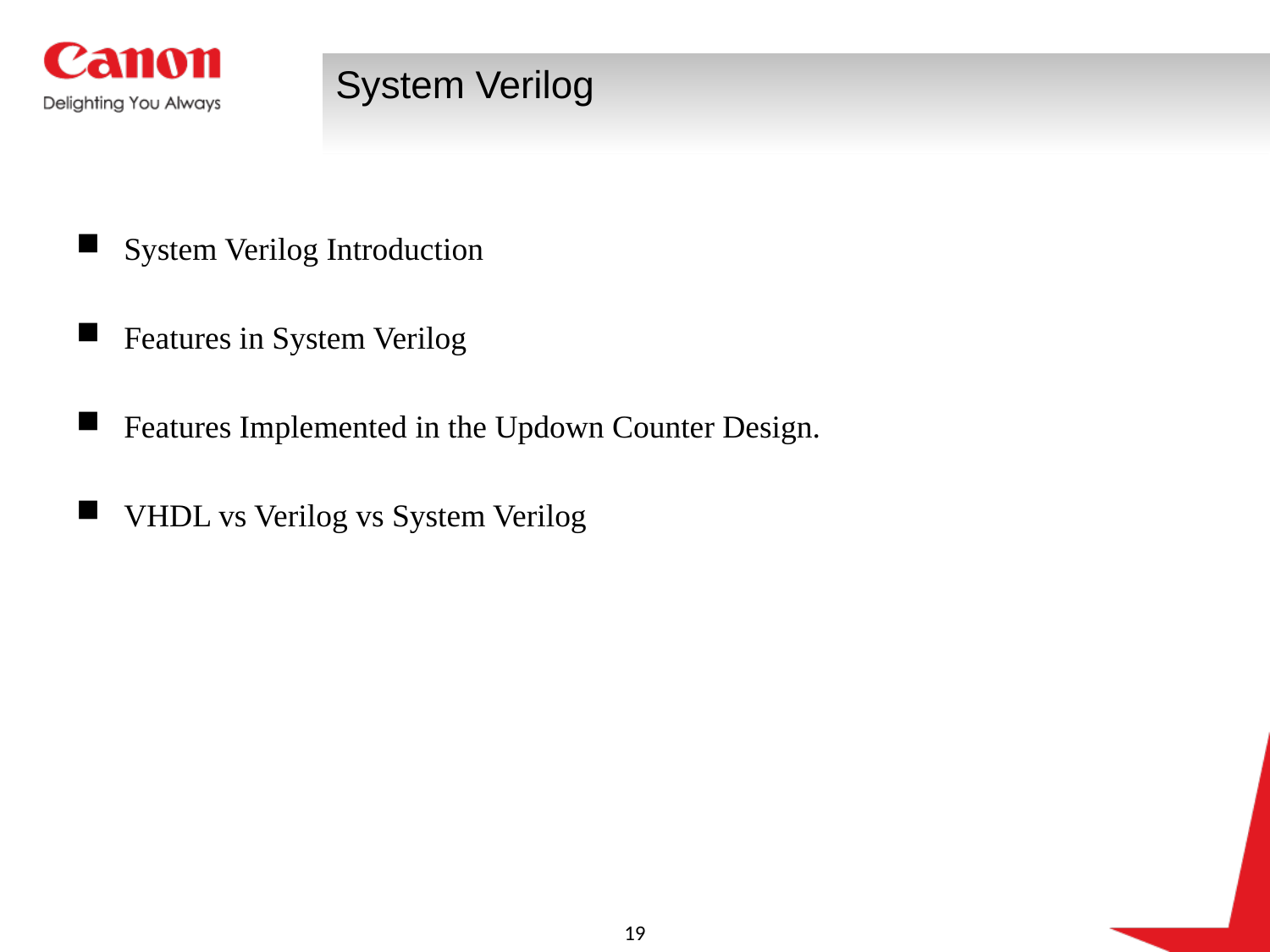

# System Verilog
System Verilog Introduction

Features in System Verilog

Features Implemented in the Updown Counter Design.

VHDL vs Verilog vs System Verilog